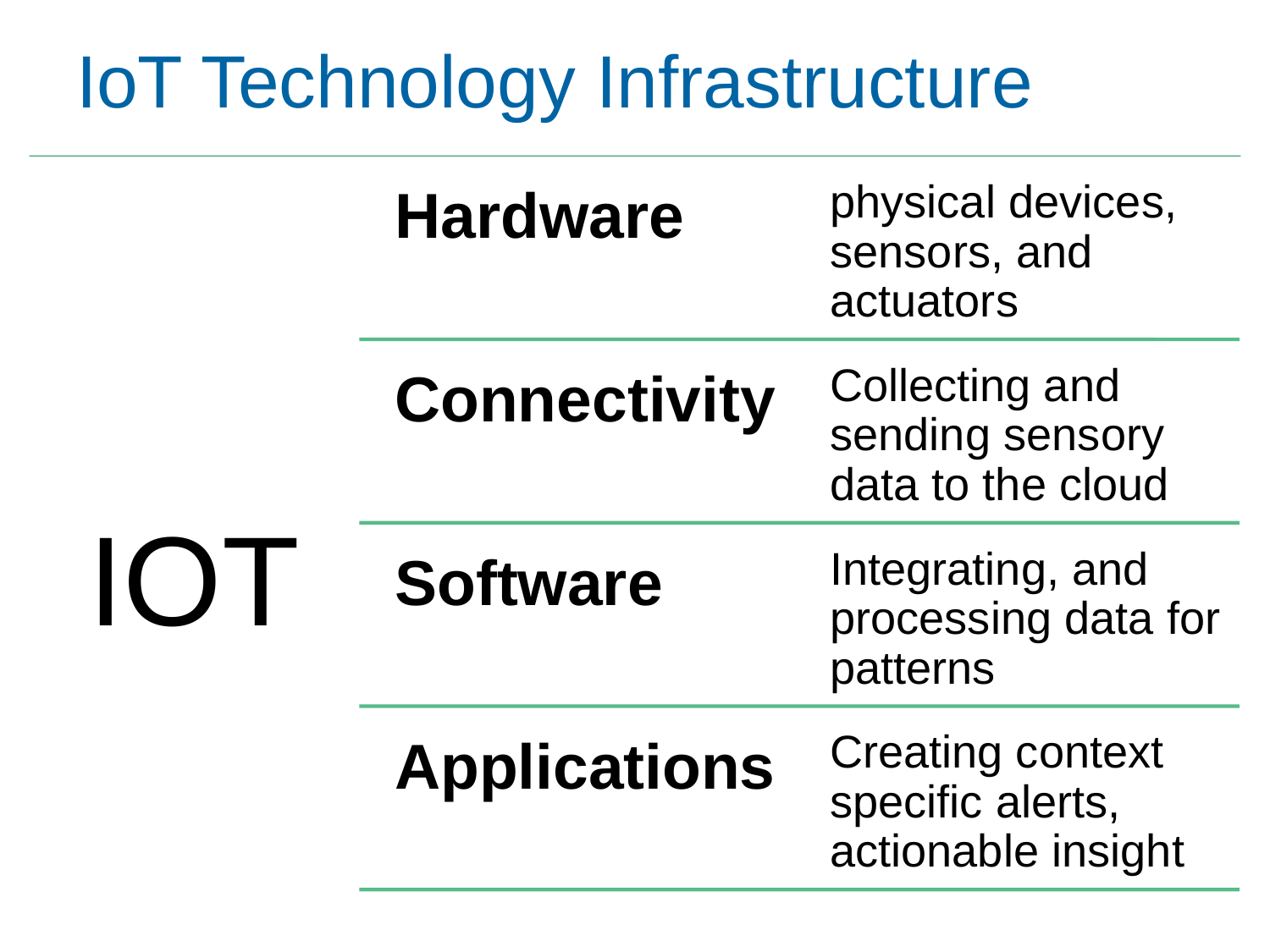

# IoT Technology Infrastructure
IOT
Hardware
physical devices, sensors, and actuators
Connectivity
Collecting and sending sensory data to the cloud
Software
Integrating, and processing data for patterns
Applications
Creating context specific alerts, actionable insight